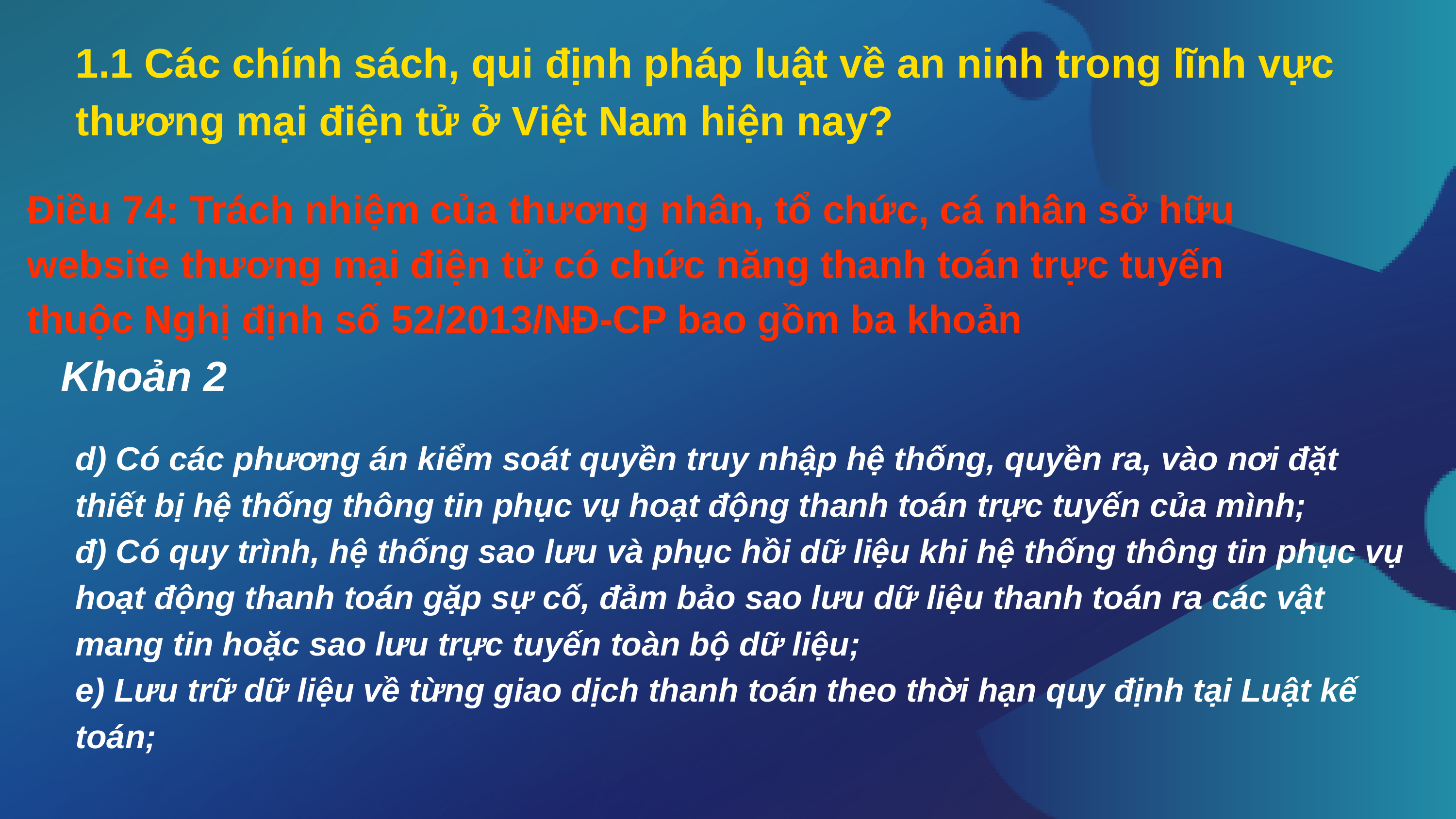

1.1 Các chính sách, qui định pháp luật về an ninh trong lĩnh vực thương mại điện tử ở Việt Nam hiện nay?
Điều 74: Trách nhiệm của thương nhân, tổ chức, cá nhân sở hữu website thương mại điện tử có chức năng thanh toán trực tuyến thuộc Nghị định số 52/2013/NĐ-CP bao gồm ba khoản
Khoản 2
d) Có các phương án kiểm soát quyền truy nhập hệ thống, quyền ra, vào nơi đặt thiết bị hệ thống thông tin phục vụ hoạt động thanh toán trực tuyến của mình;
đ) Có quy trình, hệ thống sao lưu và phục hồi dữ liệu khi hệ thống thông tin phục vụ hoạt động thanh toán gặp sự cố, đảm bảo sao lưu dữ liệu thanh toán ra các vật mang tin hoặc sao lưu trực tuyến toàn bộ dữ liệu;
e) Lưu trữ dữ liệu về từng giao dịch thanh toán theo thời hạn quy định tại Luật kế toán;